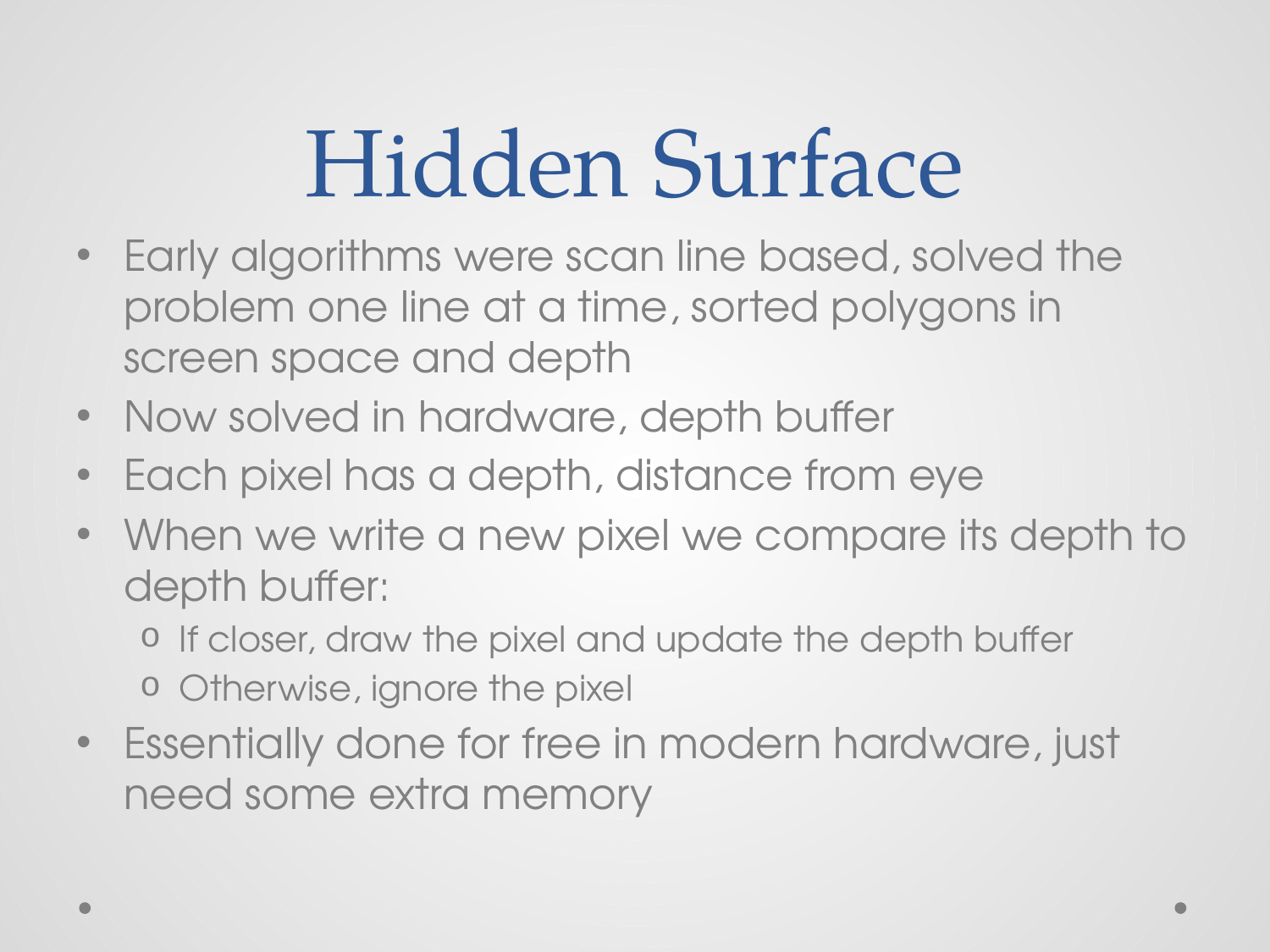

# Hidden Surface
Early algorithms were scan line based, solved the problem one line at a time, sorted polygons in screen space and depth
Now solved in hardware, depth buffer
Each pixel has a depth, distance from eye
When we write a new pixel we compare its depth to depth buffer:
If closer, draw the pixel and update the depth buffer
Otherwise, ignore the pixel
Essentially done for free in modern hardware, just need some extra memory